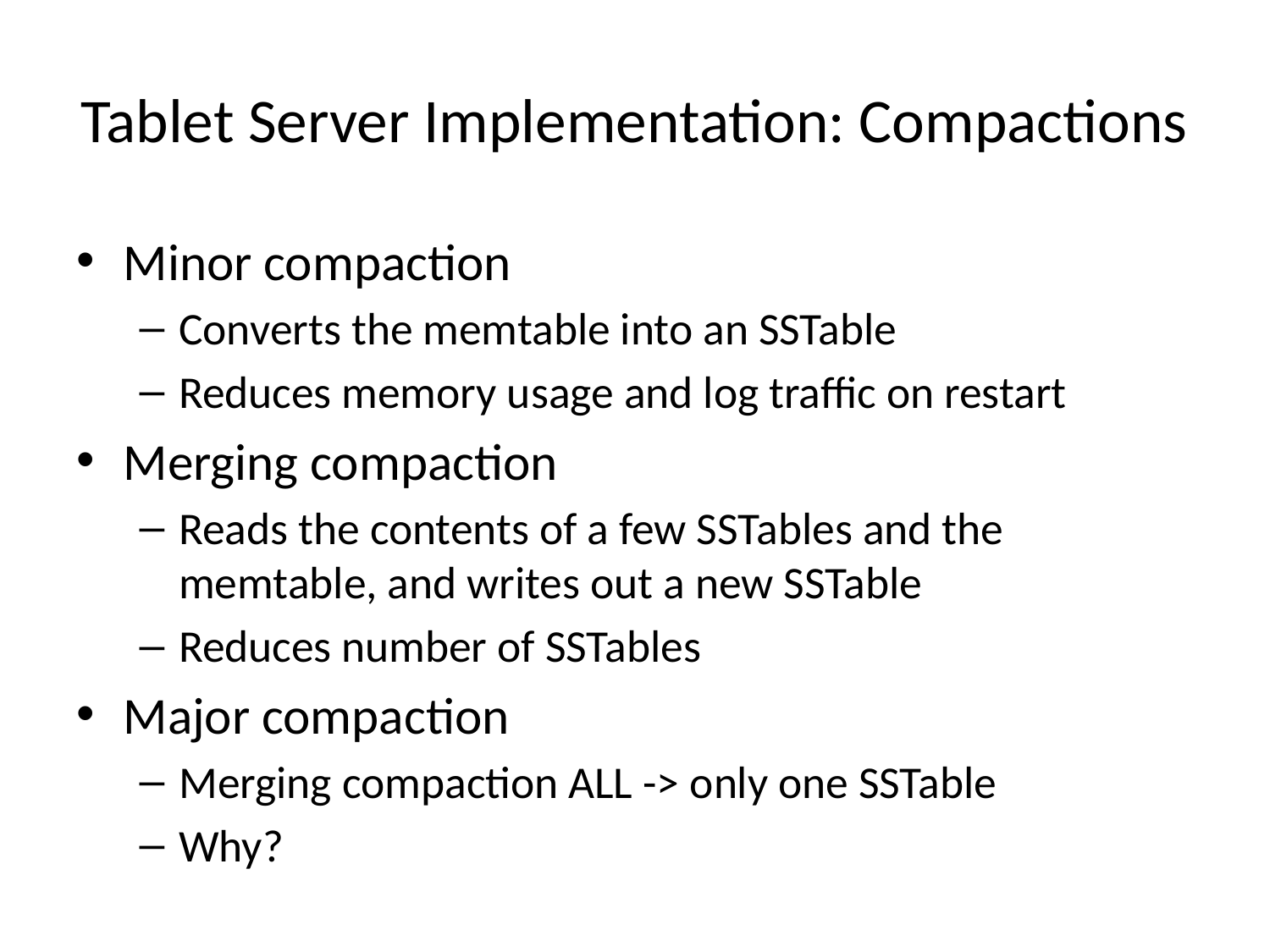

# Tablet Server Implementation: Compactions
Minor compaction
Converts the memtable into an SSTable
Reduces memory usage and log traffic on restart
Merging compaction
Reads the contents of a few SSTables and the memtable, and writes out a new SSTable
Reduces number of SSTables
Major compaction
Merging compaction ALL -> only one SSTable
Why?